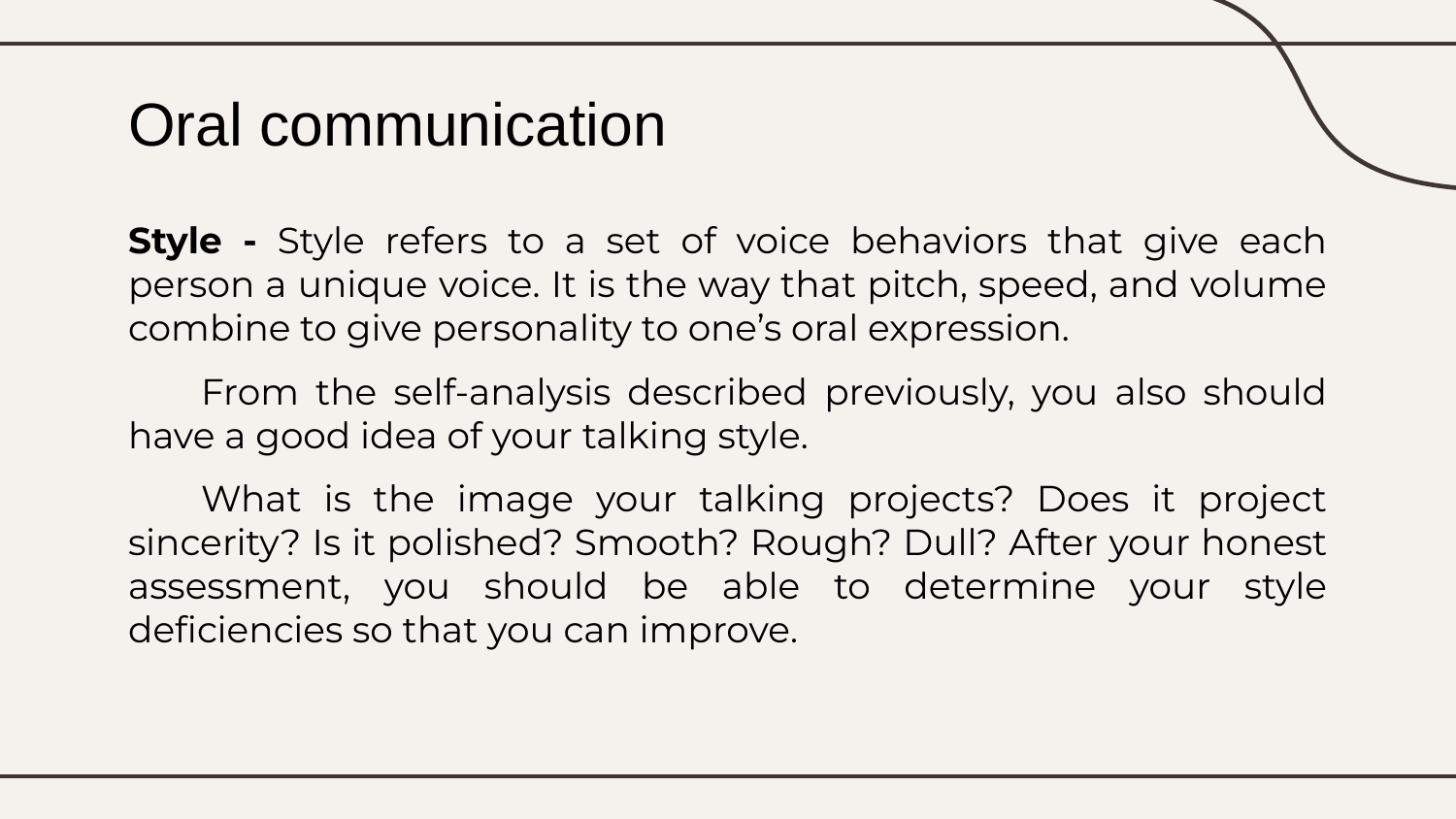

# Oral communication
Style - Style refers to a set of voice behaviors that give each person a unique voice. It is the way that pitch, speed, and volume combine to give personality to one’s oral expression.
From the self-analysis described previously, you also should have a good idea of your talking style.
What is the image your talking projects? Does it project sincerity? Is it polished? Smooth? Rough? Dull? After your honest assessment, you should be able to determine your style deficiencies so that you can improve.